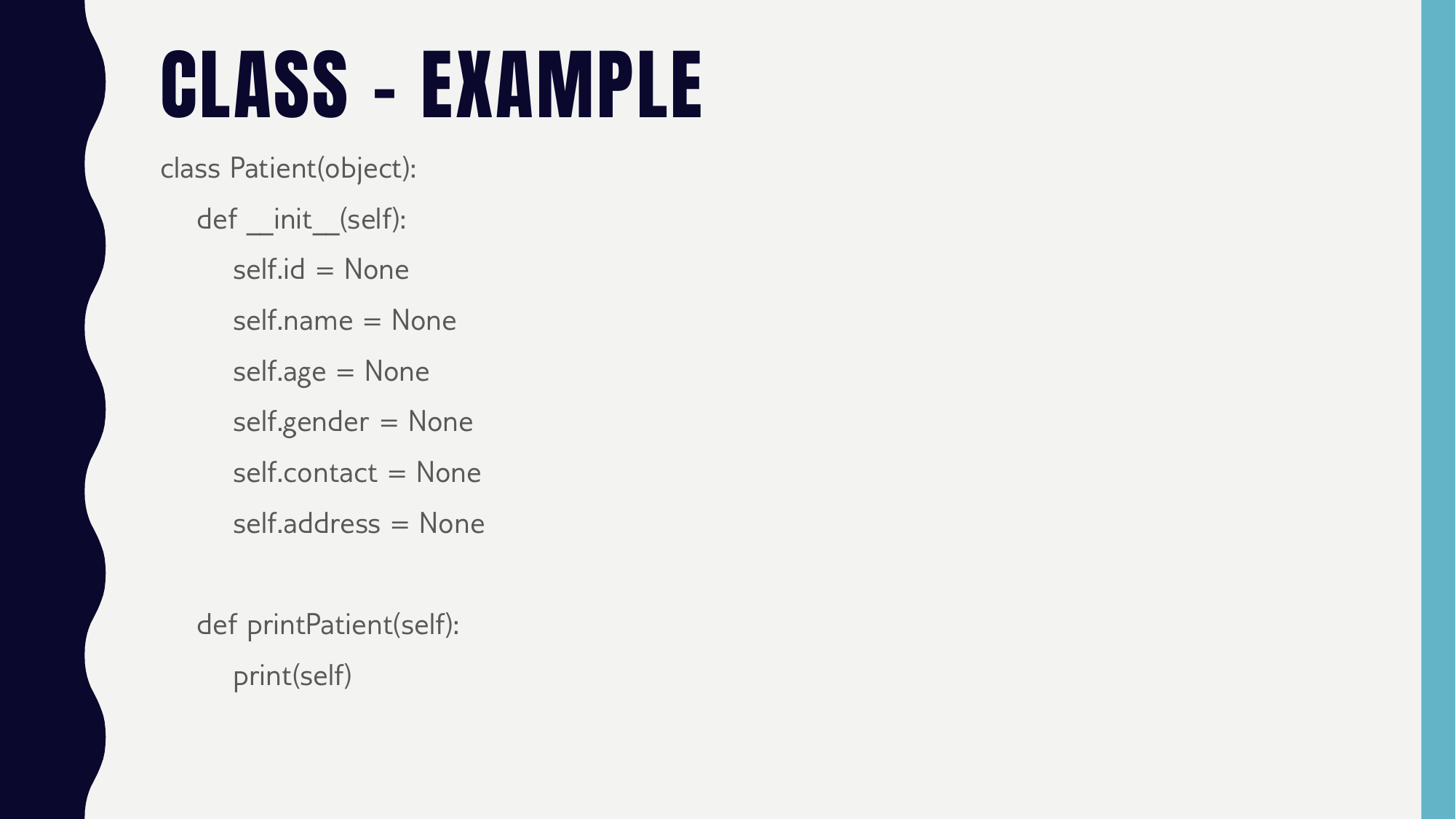

# Class - example
class Patient(object):
    def __init__(self):
        self.id = None
        self.name = None
        self.age = None
        self.gender = None
        self.contact = None
        self.address = None

    def printPatient(self):
        print(self)